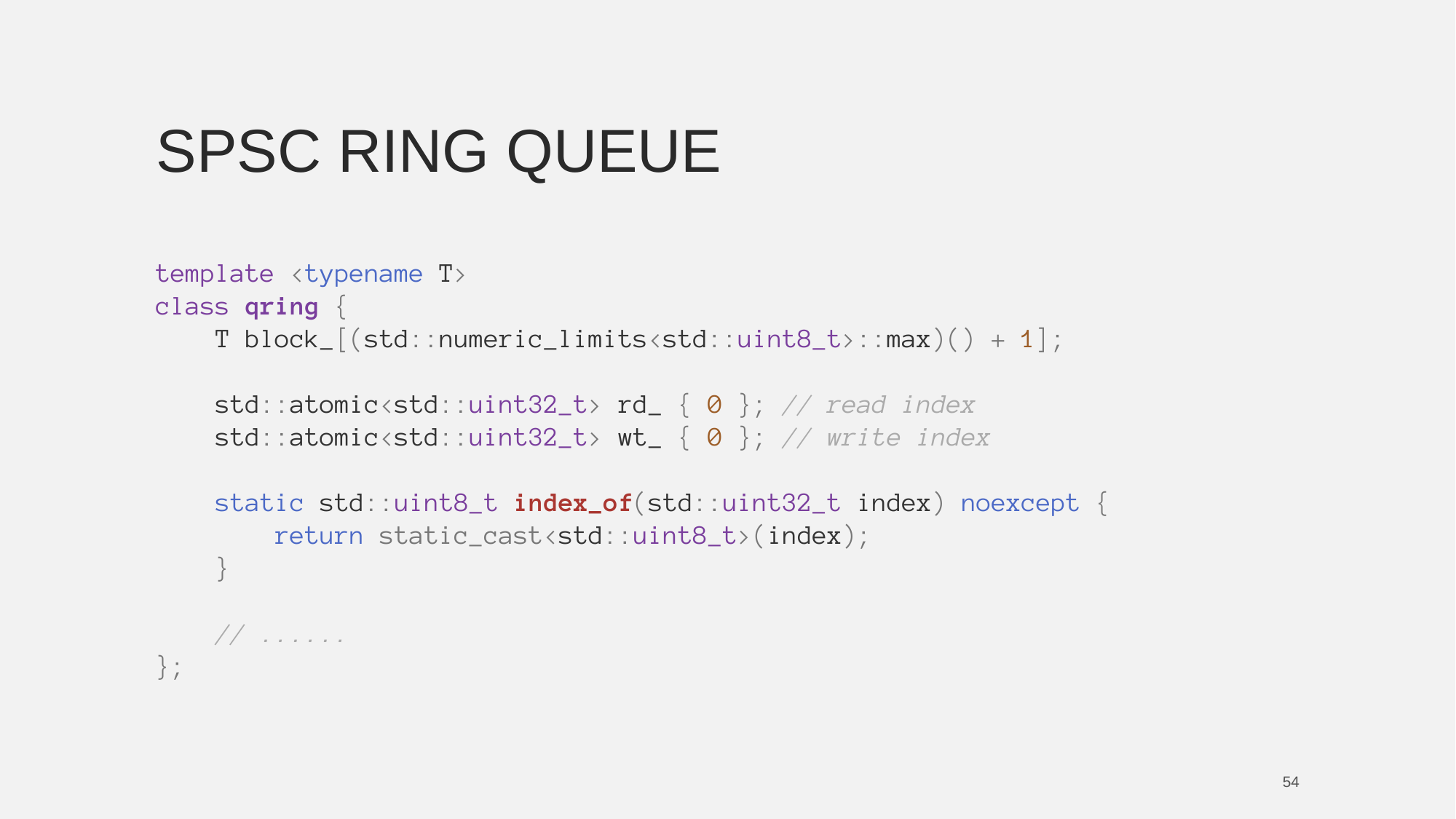

# SPSC ring queue
template <typename T>
class qring {
    T block_[(std::numeric_limits<std::uint8_t>::max)() + 1];

    std::atomic<std::uint32_t> rd_ { 0 }; // read index
    std::atomic<std::uint32_t> wt_ { 0 }; // write index

    static std::uint8_t index_of(std::uint32_t index) noexcept {
        return static_cast<std::uint8_t>(index);
    }

    // ......
};
54